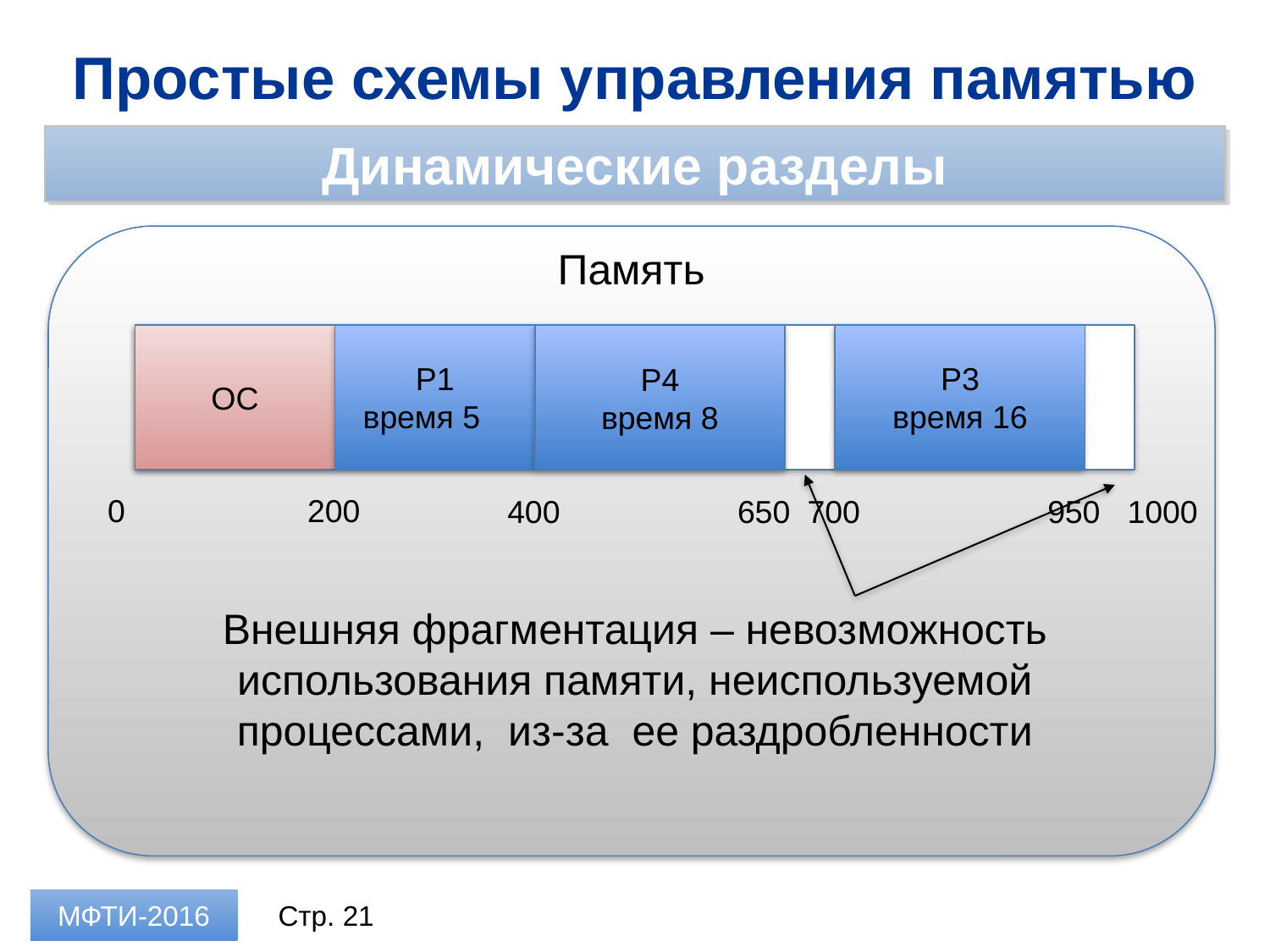

Простые схемы управления памятью
Динамические разделы

Память

ОС
P1
время 5
P4
время 8
P3
время 16
0
200
400
650
700
950
1000
Внешняя фрагментация – невозможность использования памяти, неиспользуемой процессами,  из-за  ее раздробленности
МФТИ-2016
Стр. 21